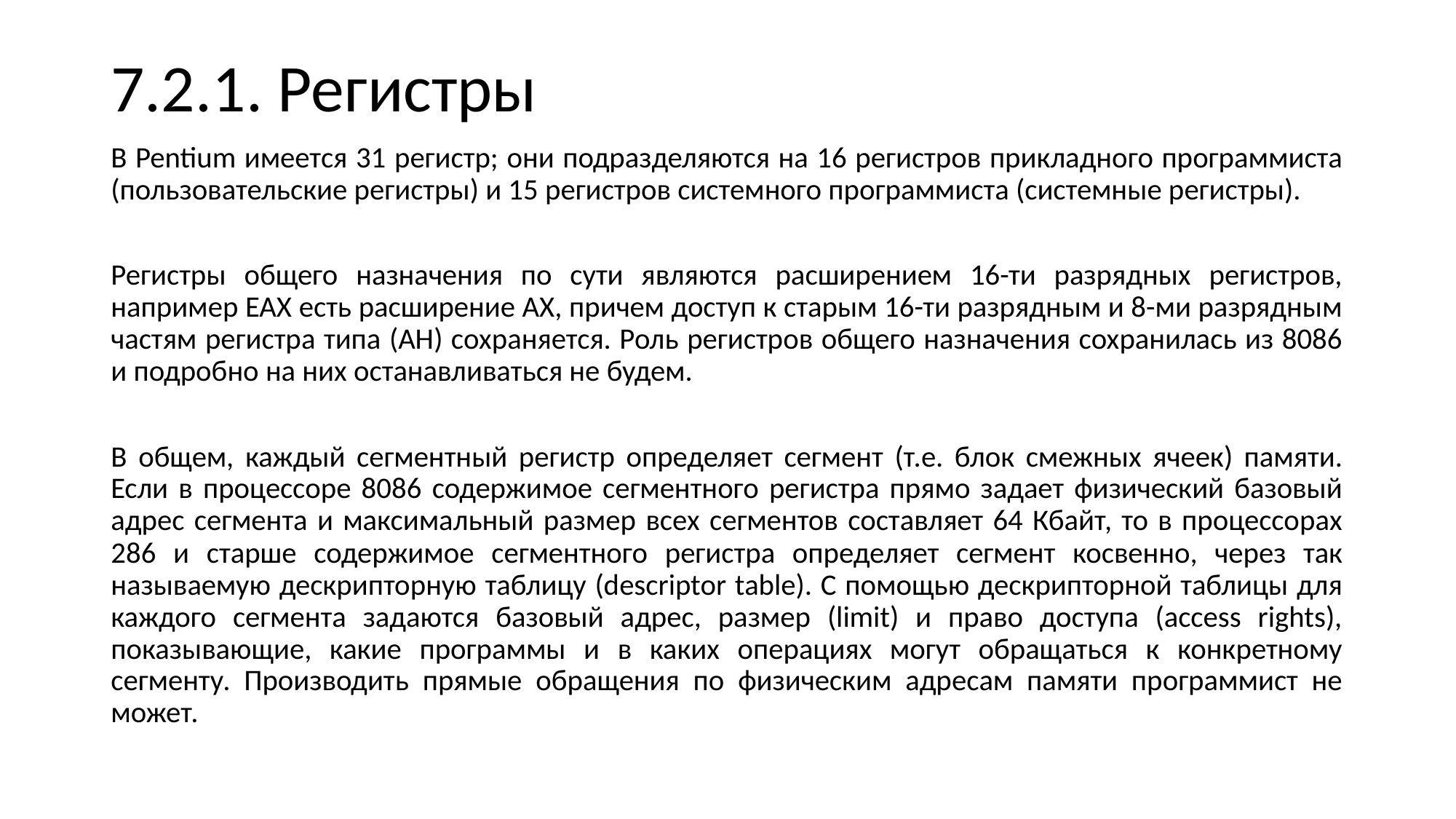

# 7.2.1. Регистры
В Pentium имеется 31 регистр; они подразделяются на 16 регистров прикладного программиста (пользовательские регистры) и 15 регистров системного программиста (системные регистры).

Регистры общего назначения по сути являются расширением 16-ти разрядных регистров, например EAX есть расширение AX, причем доступ к старым 16-ти разрядным и 8-ми разрядным частям регистра типа (AH) сохраняется. Роль регистров общего назначения сохранилась из 8086 и подробно на них останавливаться не будем.

В общем, каждый сегментный регистр определяет сегмент (т.е. блок смежных ячеек) памяти. Если в процессоре 8086 содержимое сегментного регистра прямо задает физический базовый адрес сегмента и максимальный размер всех сегментов составляет 64 Кбайт, то в процессорах 286 и старше содержимое сегментного регистра определяет сегмент косвенно, через так называемую дескрипторную таблицу (descriptor table). С помощью дескрипторной таблицы для каждого сегмента задаются базовый адрес, размер (limit) и право доступа (access rights), показывающие, какие программы и в каких операциях могут обращаться к конкретному сегменту. Производить прямые обращения по физическим адресам памяти программист не может.